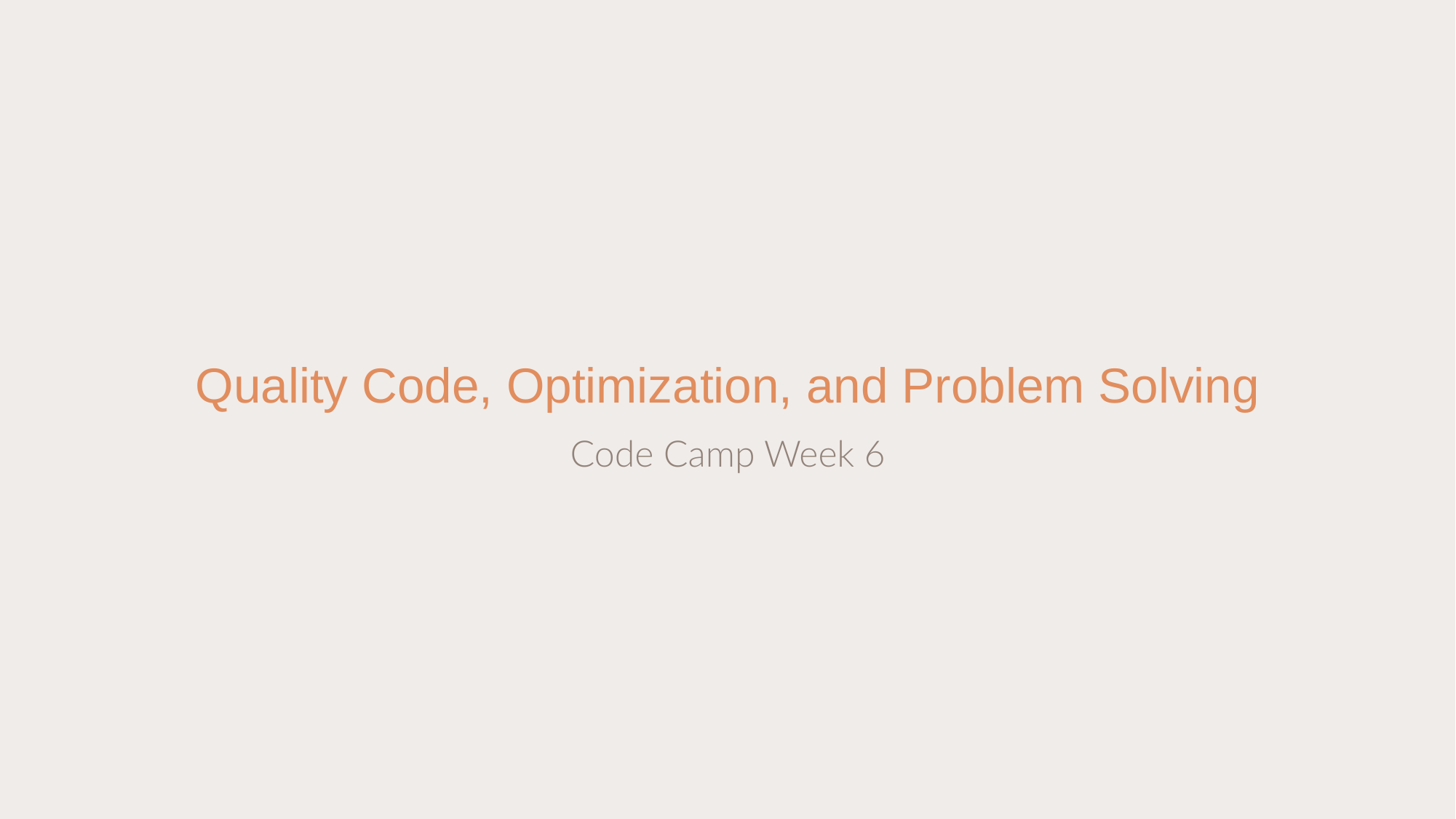

# Quality Code, Optimization, and Problem Solving
Code Camp Week 6